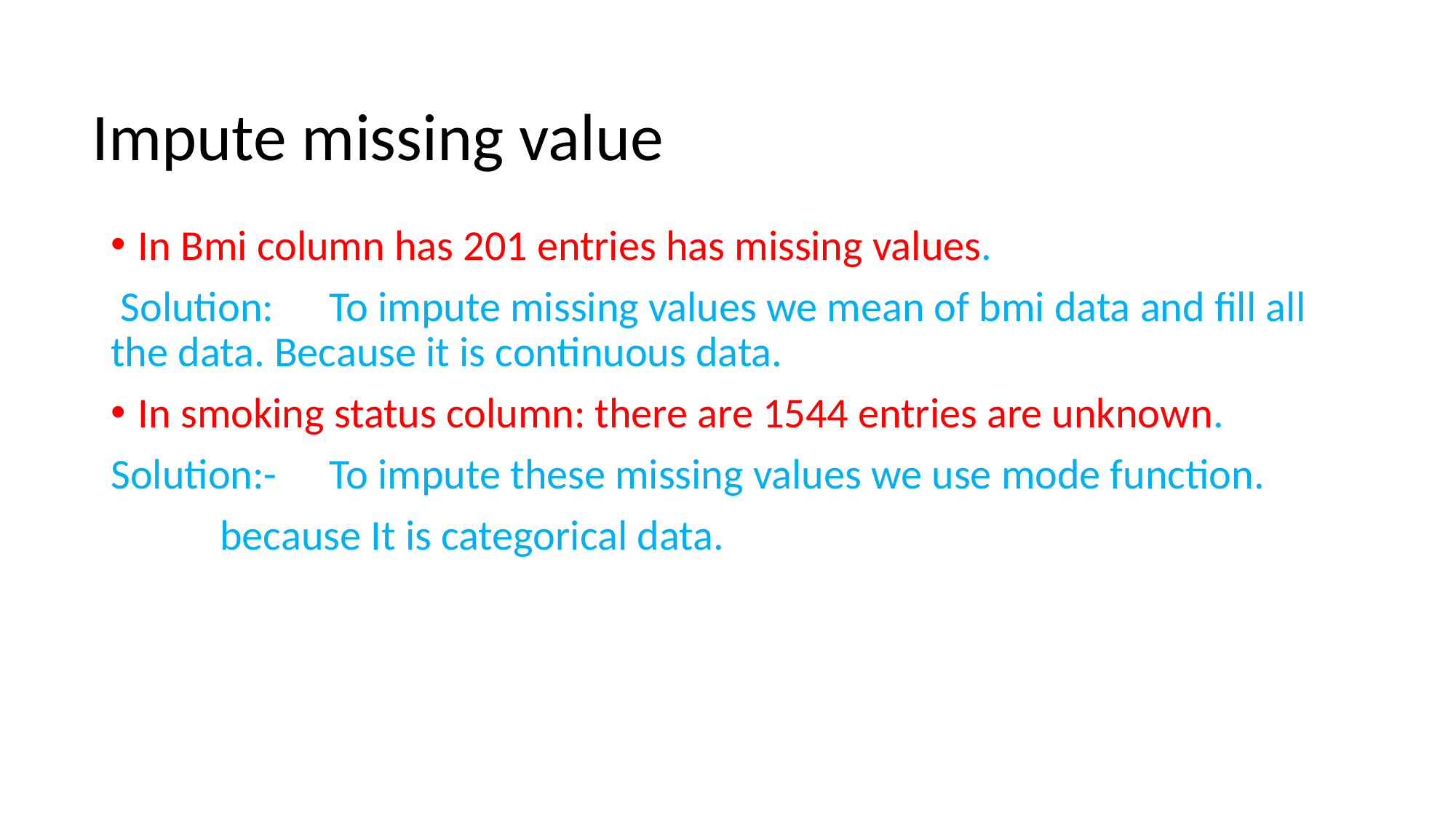

# Impute missing value
In Bmi column has 201 entries has missing values.
 Solution:  	To impute missing values we mean of bmi data and fill all the data. Because it is continuous data.
In smoking status column: there are 1544 entries are unknown.
Solution:-	To impute these missing values we use mode function.
	because It is categorical data.